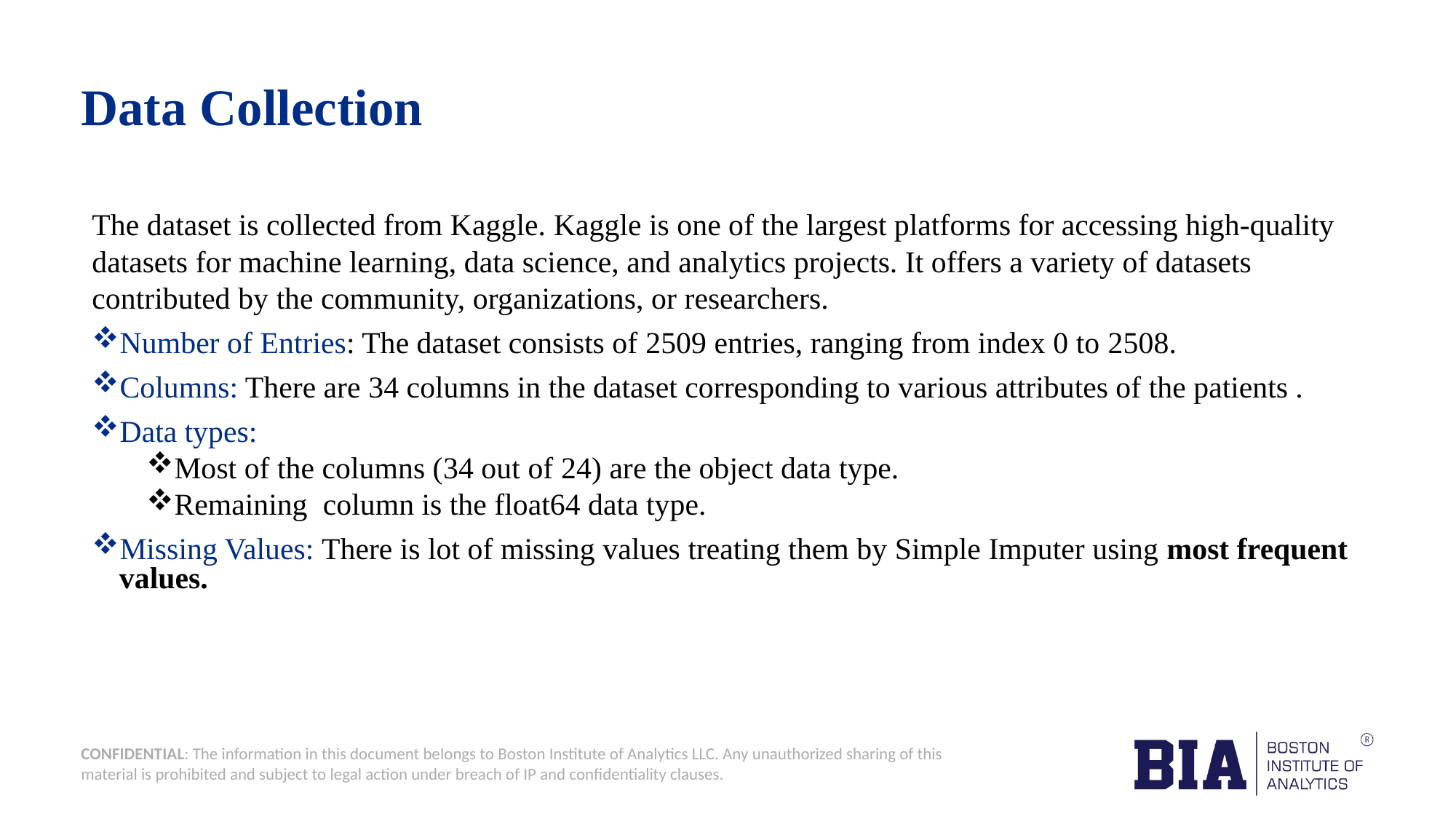

# Data Collection
The dataset is collected from Kaggle. Kaggle is one of the largest platforms for accessing high-quality datasets for machine learning, data science, and analytics projects. It offers a variety of datasets contributed by the community, organizations, or researchers.
Number of Entries: The dataset consists of 2509 entries, ranging from index 0 to 2508.
Columns: There are 34 columns in the dataset corresponding to various attributes of the patients .
Data types:
Most of the columns (34 out of 24) are the object data type.
Remaining  column is the float64 data type.
Missing Values: There is lot of missing values treating them by Simple Imputer using most frequent values.